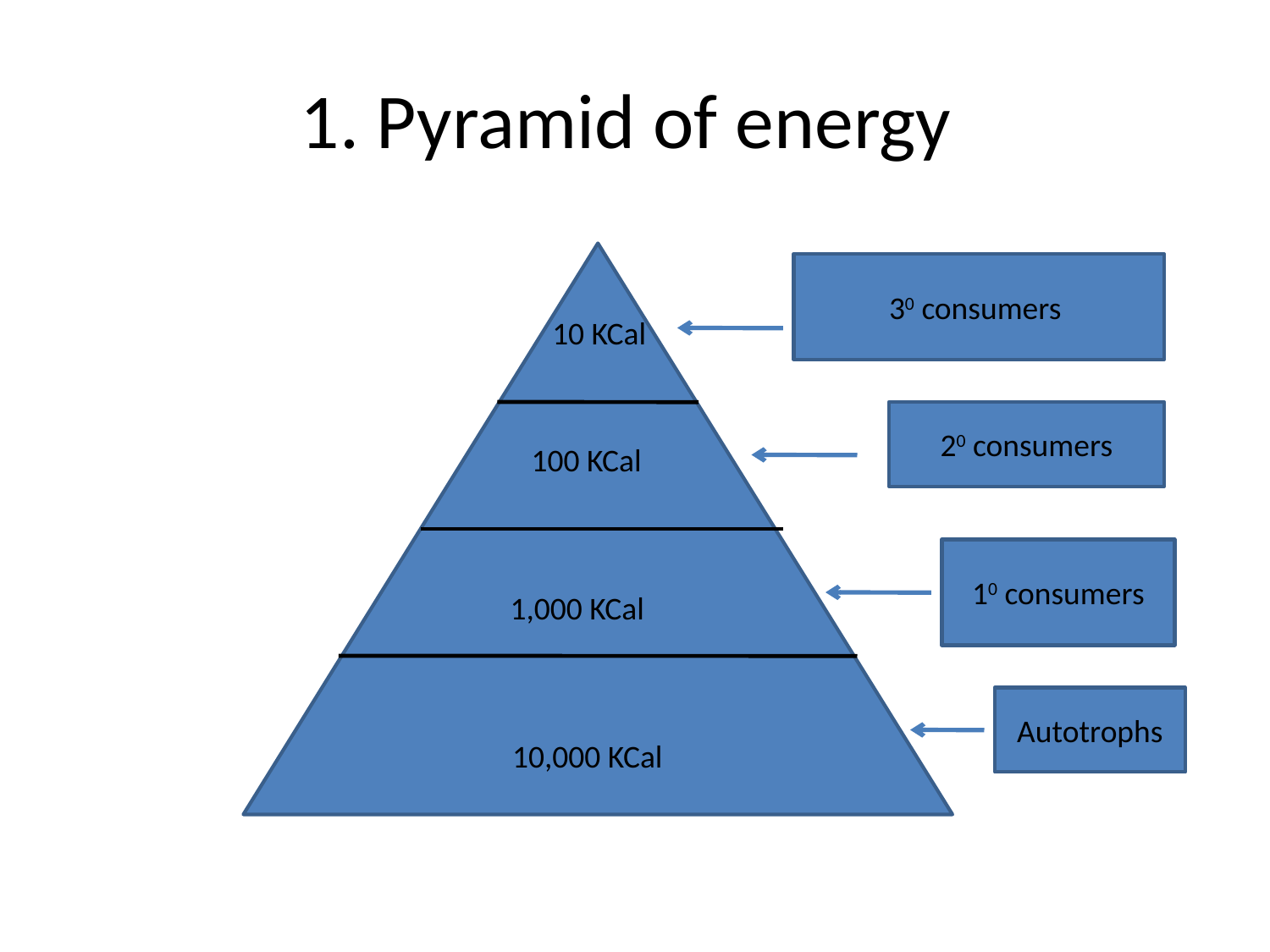

# 1. Pyramid of energy

30 consumers
10 KCal
20 consumers
   100 KCal
10 consumers
   1,000 KCal
Autotrophs
10,000 KCal